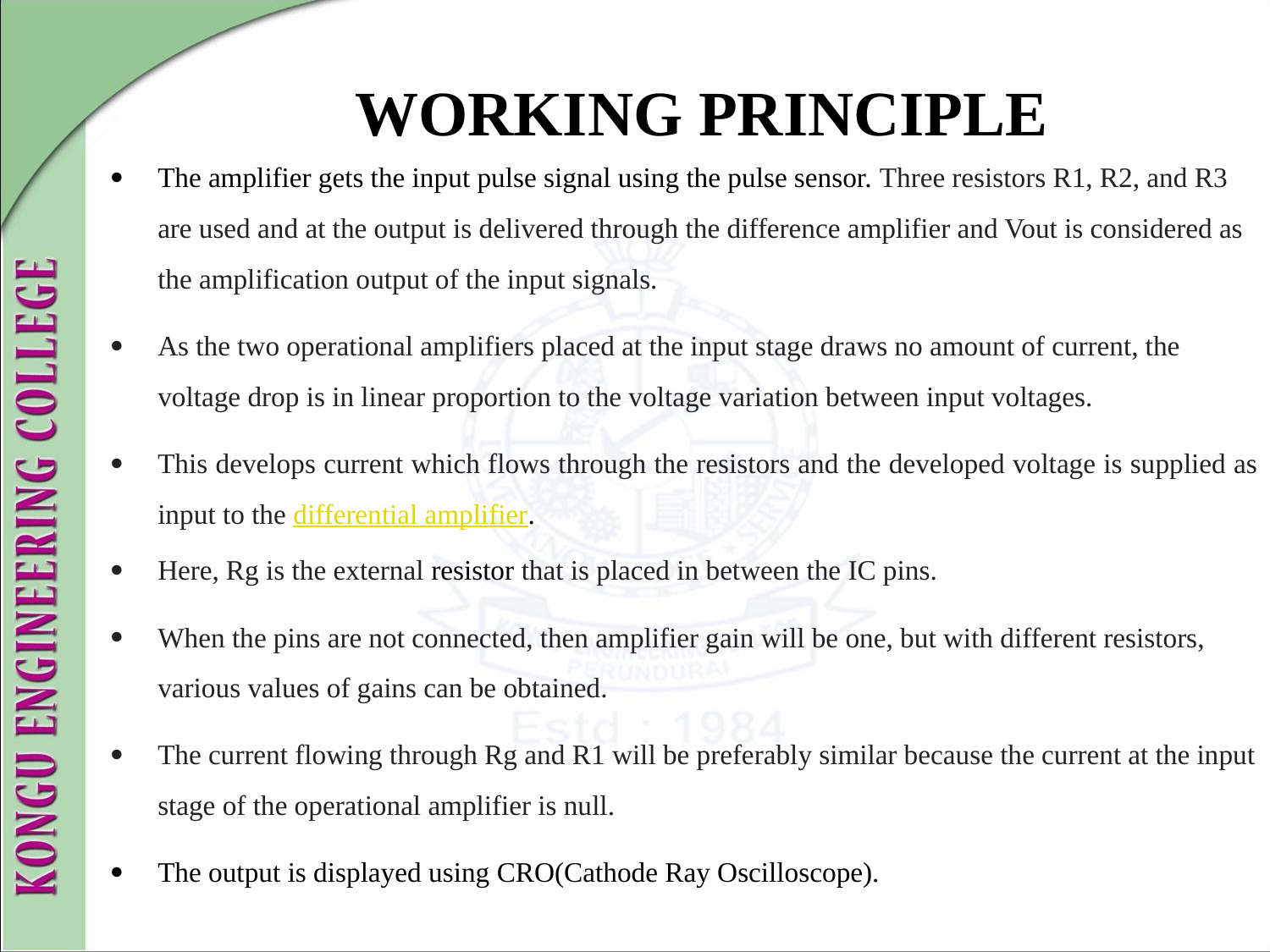

# WORKING PRINCIPLE
The amplifier gets the input pulse signal using the pulse sensor. Three resistors R1, R2, and R3 are used and at the output is delivered through the difference amplifier and Vout is considered as the amplification output of the input signals.
As the two operational amplifiers placed at the input stage draws no amount of current, the voltage drop is in linear proportion to the voltage variation between input voltages.
This develops current which flows through the resistors and the developed voltage is supplied as input to the differential amplifier.
Here, Rg is the external resistor that is placed in between the IC pins.
When the pins are not connected, then amplifier gain will be one, but with different resistors, various values of gains can be obtained.
The current flowing through Rg and R1 will be preferably similar because the current at the input stage of the operational amplifier is null.
The output is displayed using CRO(Cathode Ray Oscilloscope).